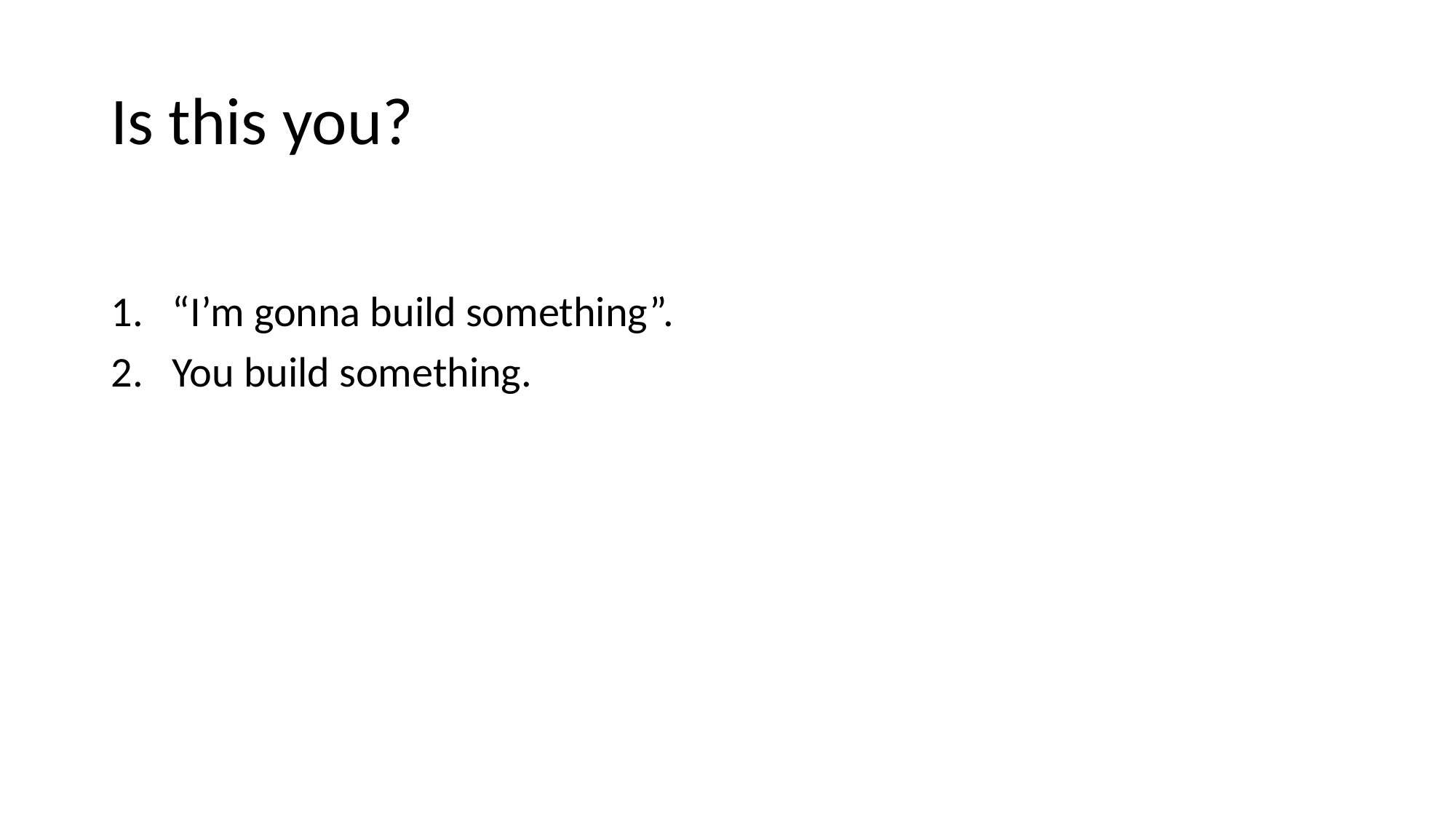

# Is this you?

“I’m gonna build something”.
You build something.